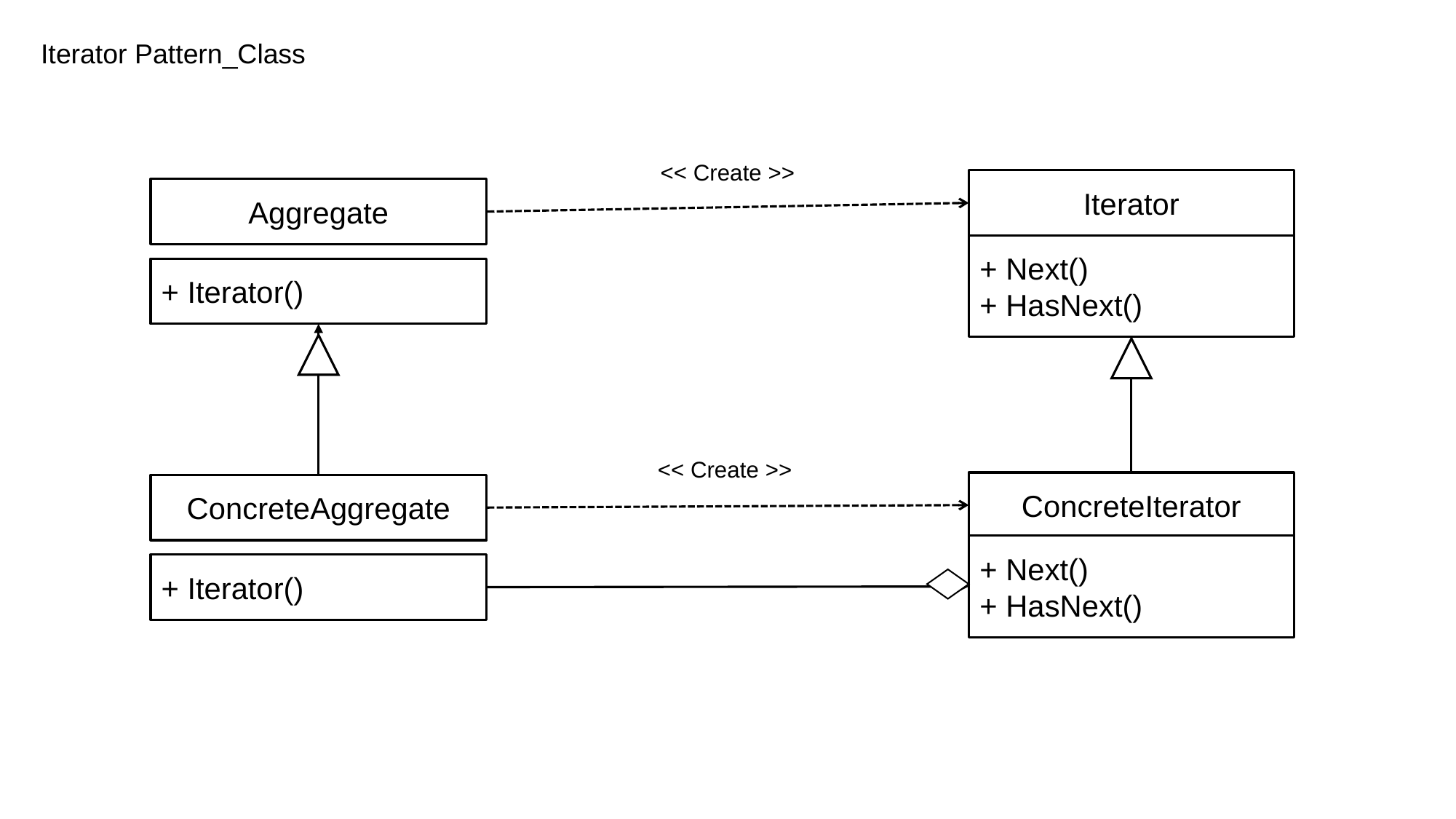

Iterator Pattern_Class
<< Create >>

Aggregate

+ Iterator()

Iterator

+ Next()
+ HasNext()

<< Create >>

ConcreteIterator

+ Next()
+ HasNext()

ConcreteAggregate

+ Iterator()